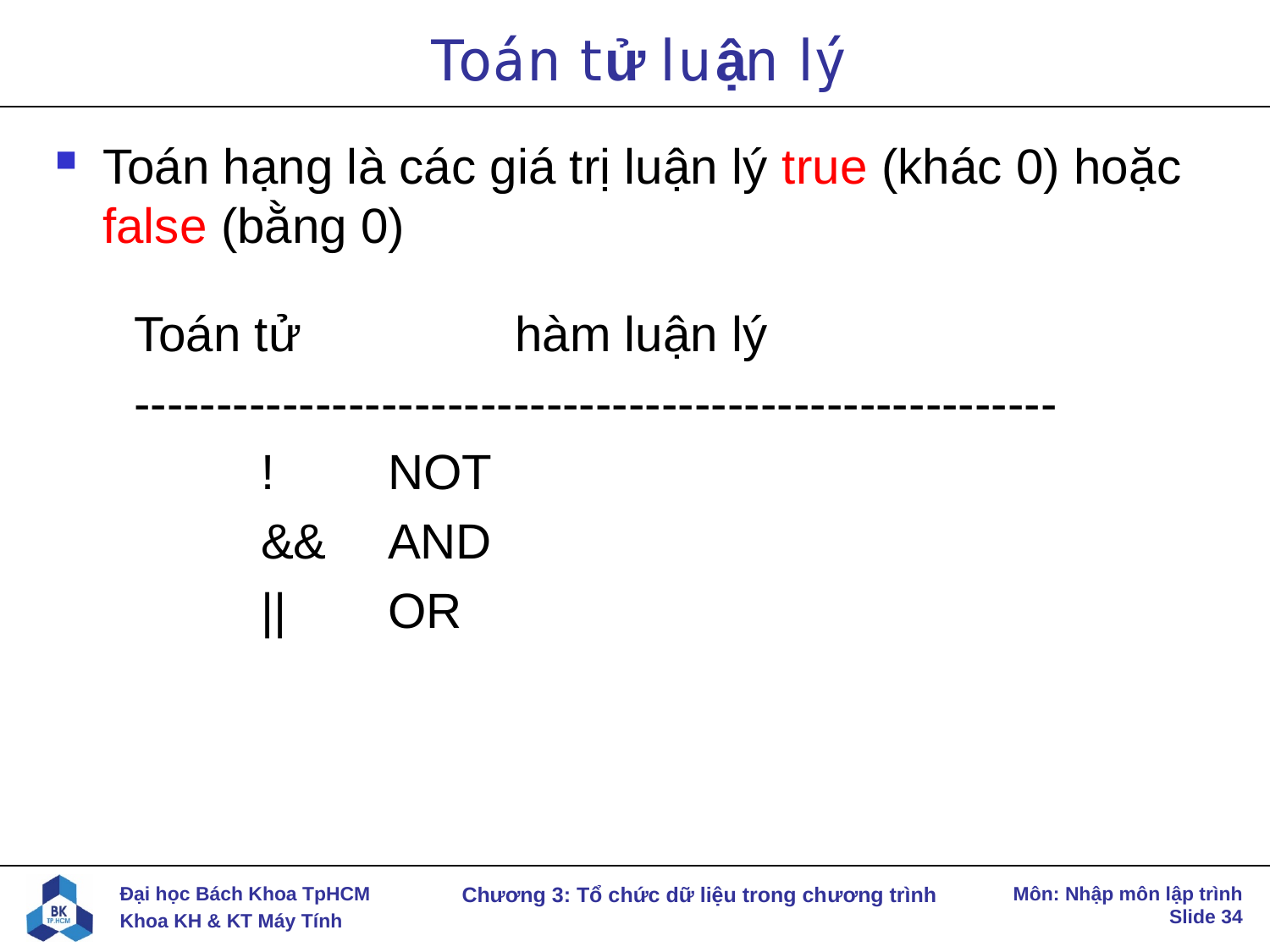

# Toán tử luận lý
Toán hạng là các giá trị luận lý true (khác 0) hoặc false (bằng 0)

Toán tử		hàm luận lý
--------------------------------------------------------
 	!	NOT
 	&&	AND
 	||	OR